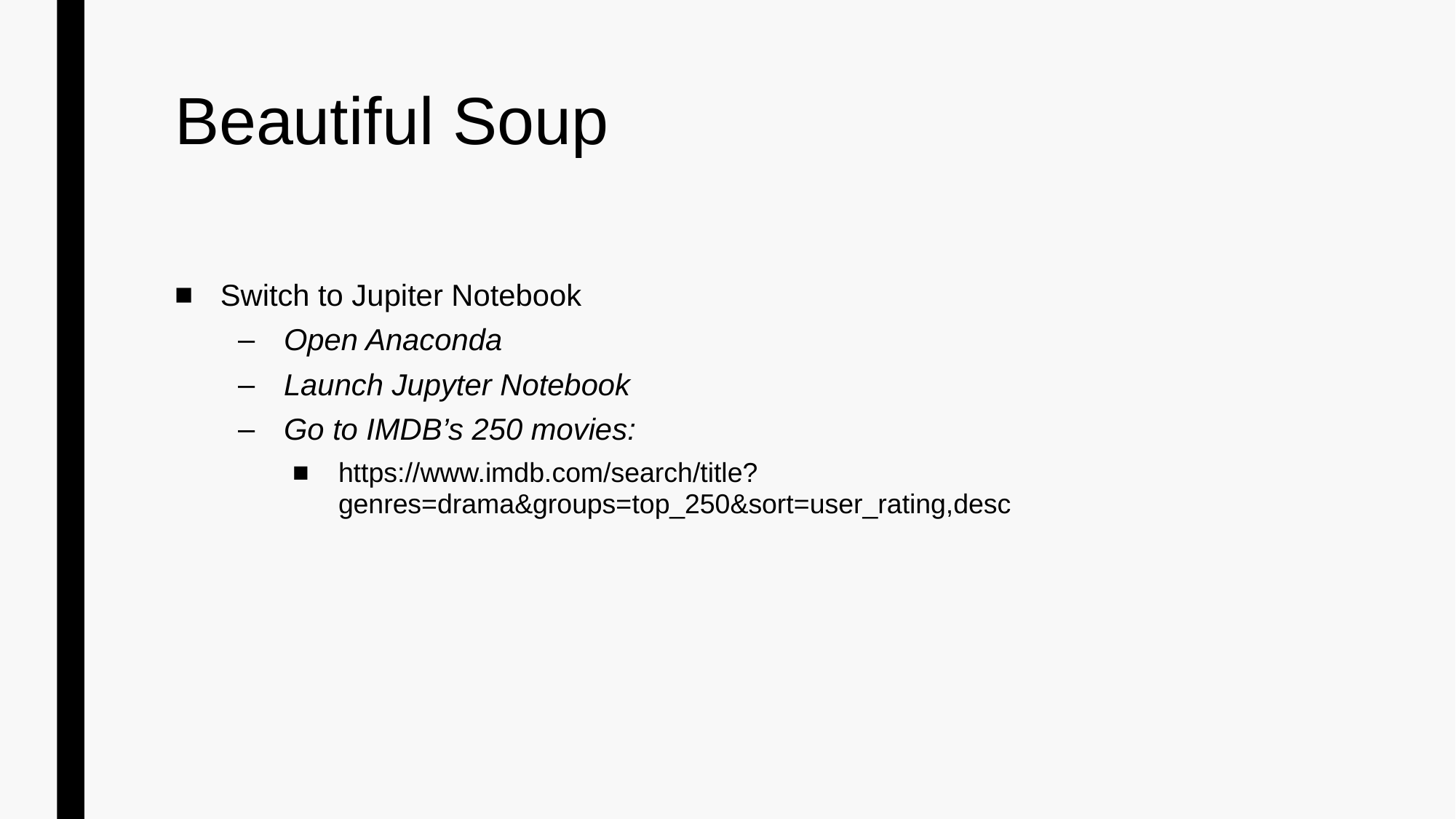

# Beautiful Soup
Switch to Jupiter Notebook
Open Anaconda
Launch Jupyter Notebook
Go to IMDB’s 250 movies:
https://www.imdb.com/search/title?genres=drama&groups=top_250&sort=user_rating,desc